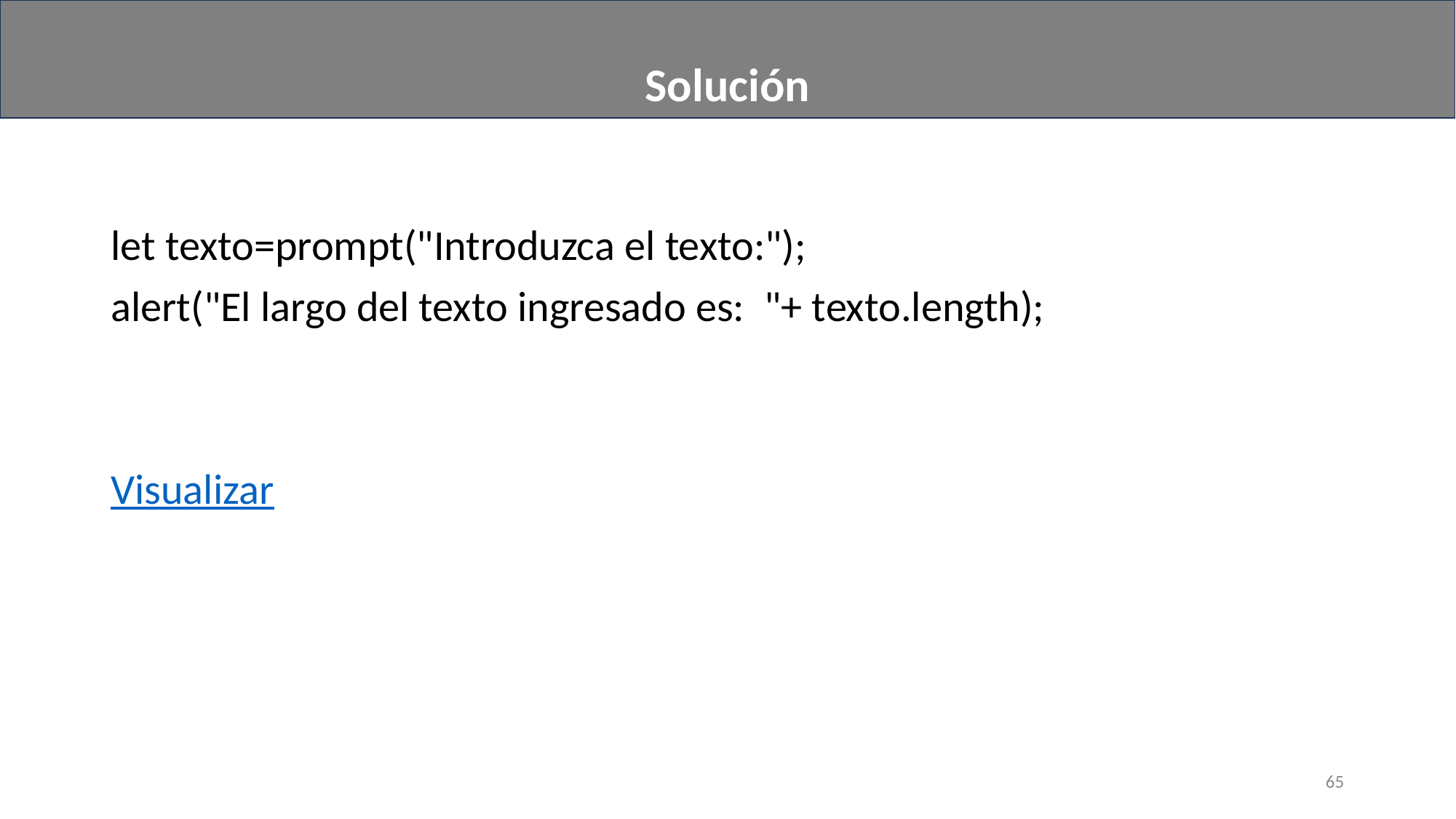

Solución

#
let texto=prompt("Introduzca el texto:");
alert("El largo del texto ingresado es:  "+ texto.length);

Visualizar
65